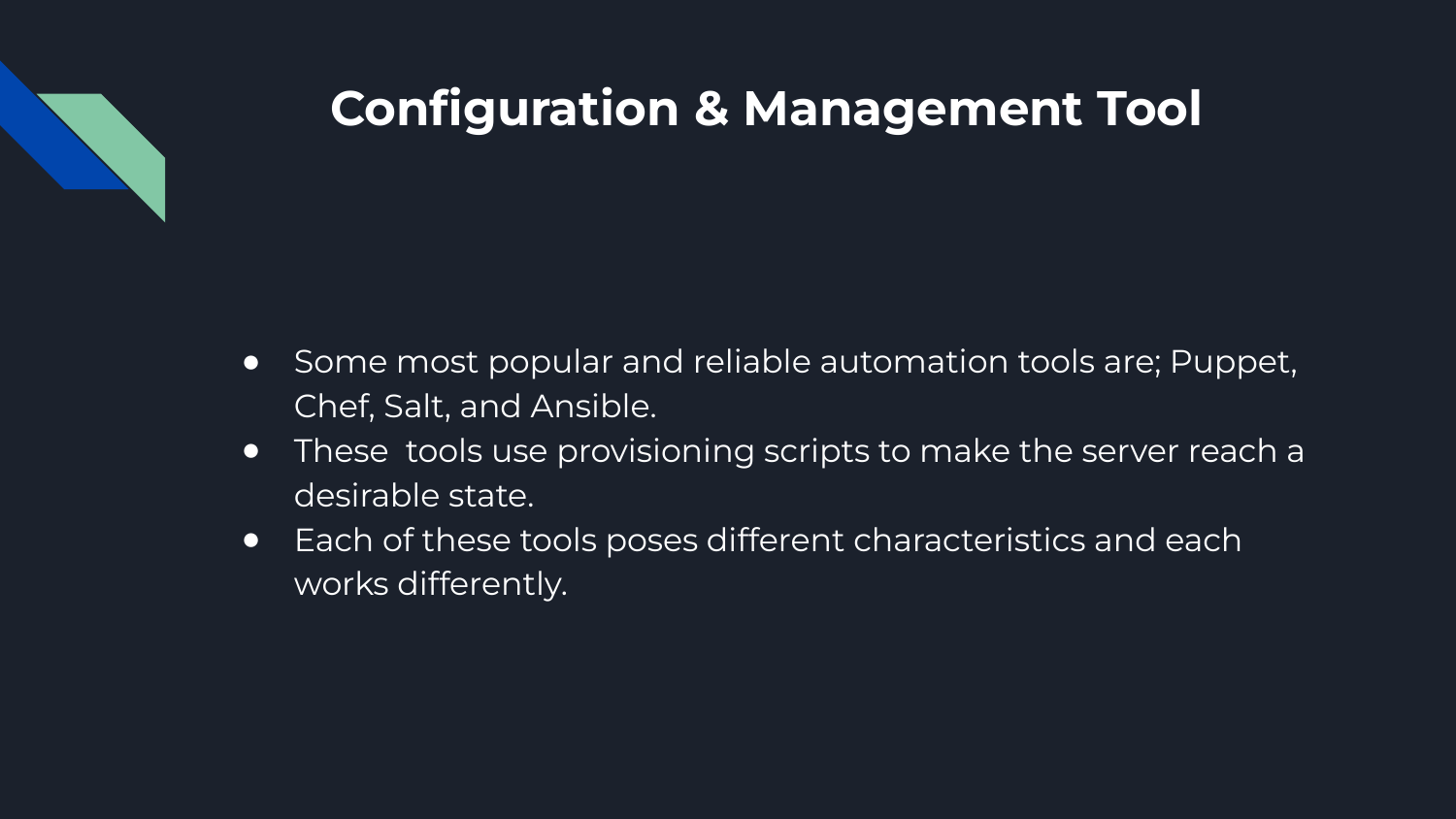

# Configuration & Management Tool

Some most popular and reliable automation tools are; Puppet, Chef, Salt, and Ansible.
These  tools use provisioning scripts to make the server reach a desirable state.
Each of these tools poses different characteristics and each works differently.